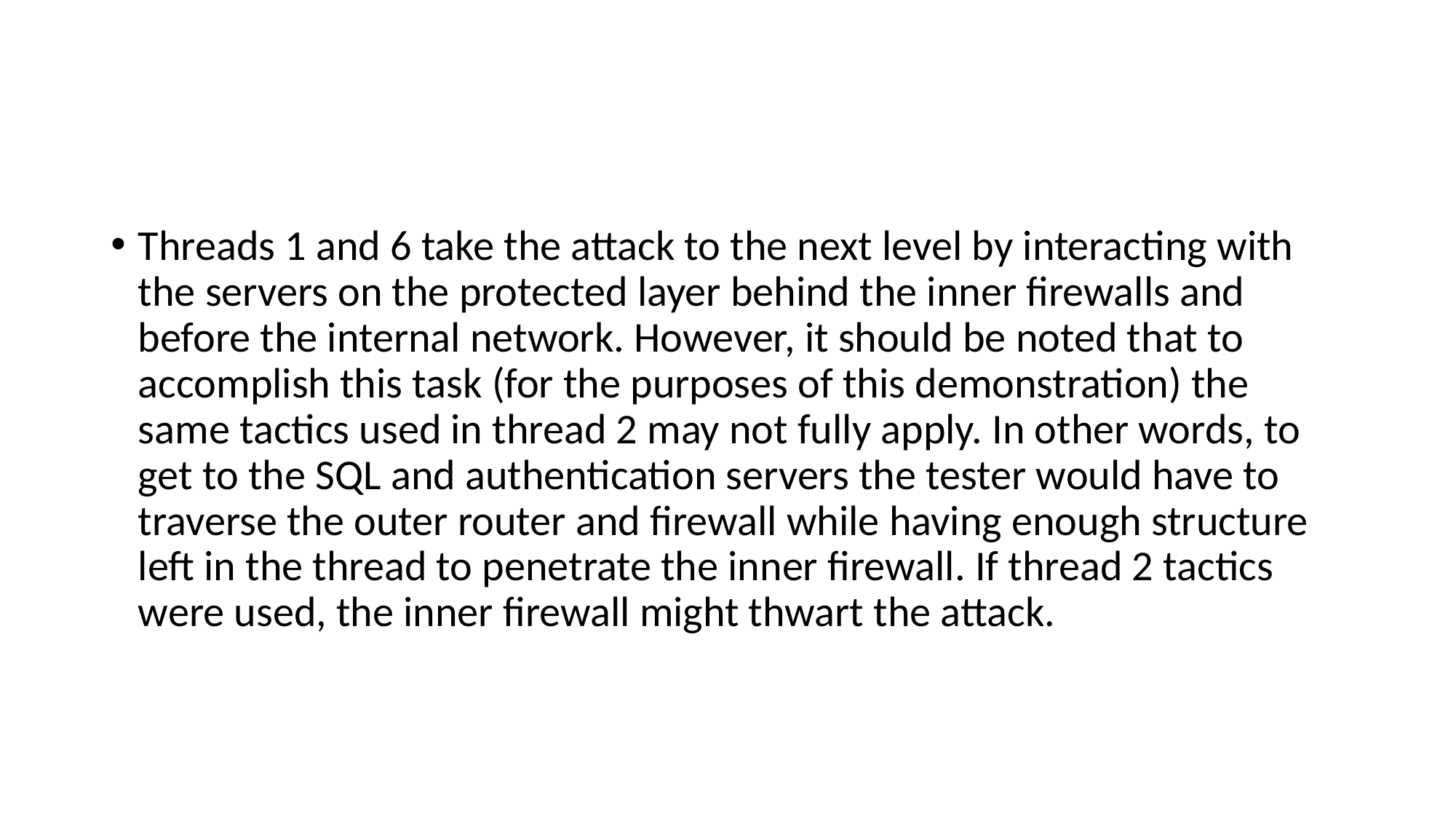

#
Threads 1 and 6 take the attack to the next level by interacting with the servers on the protected layer behind the inner firewalls and before the internal network. However, it should be noted that to accomplish this task (for the purposes of this demonstration) the same tactics used in thread 2 may not fully apply. In other words, to get to the SQL and authentication servers the tester would have to traverse the outer router and firewall while having enough structure left in the thread to penetrate the inner firewall. If thread 2 tactics were used, the inner firewall might thwart the attack.